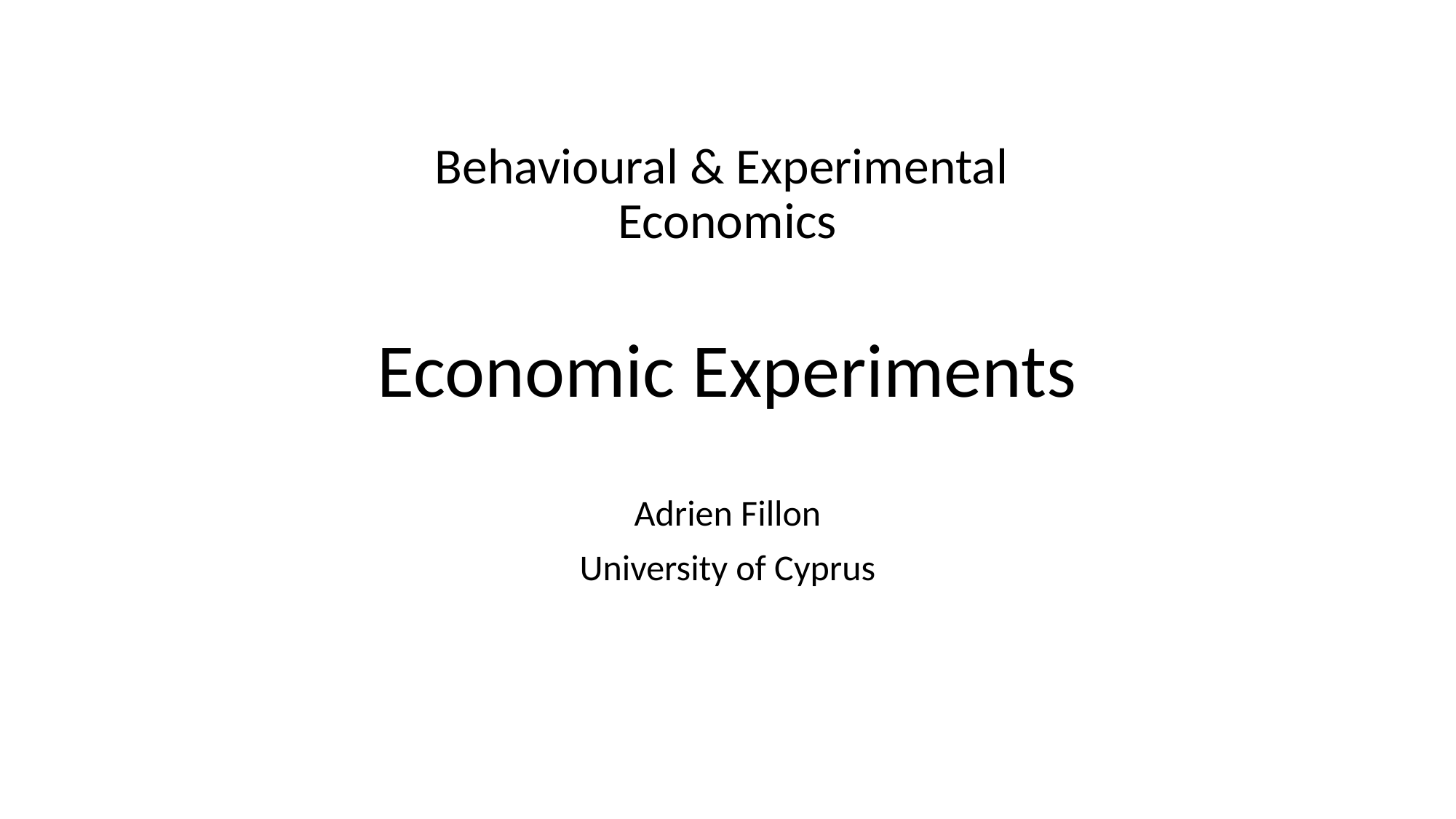

# Behavioural & Experimental Economics Economic Experiments

Adrien Fillon
University of Cyprus